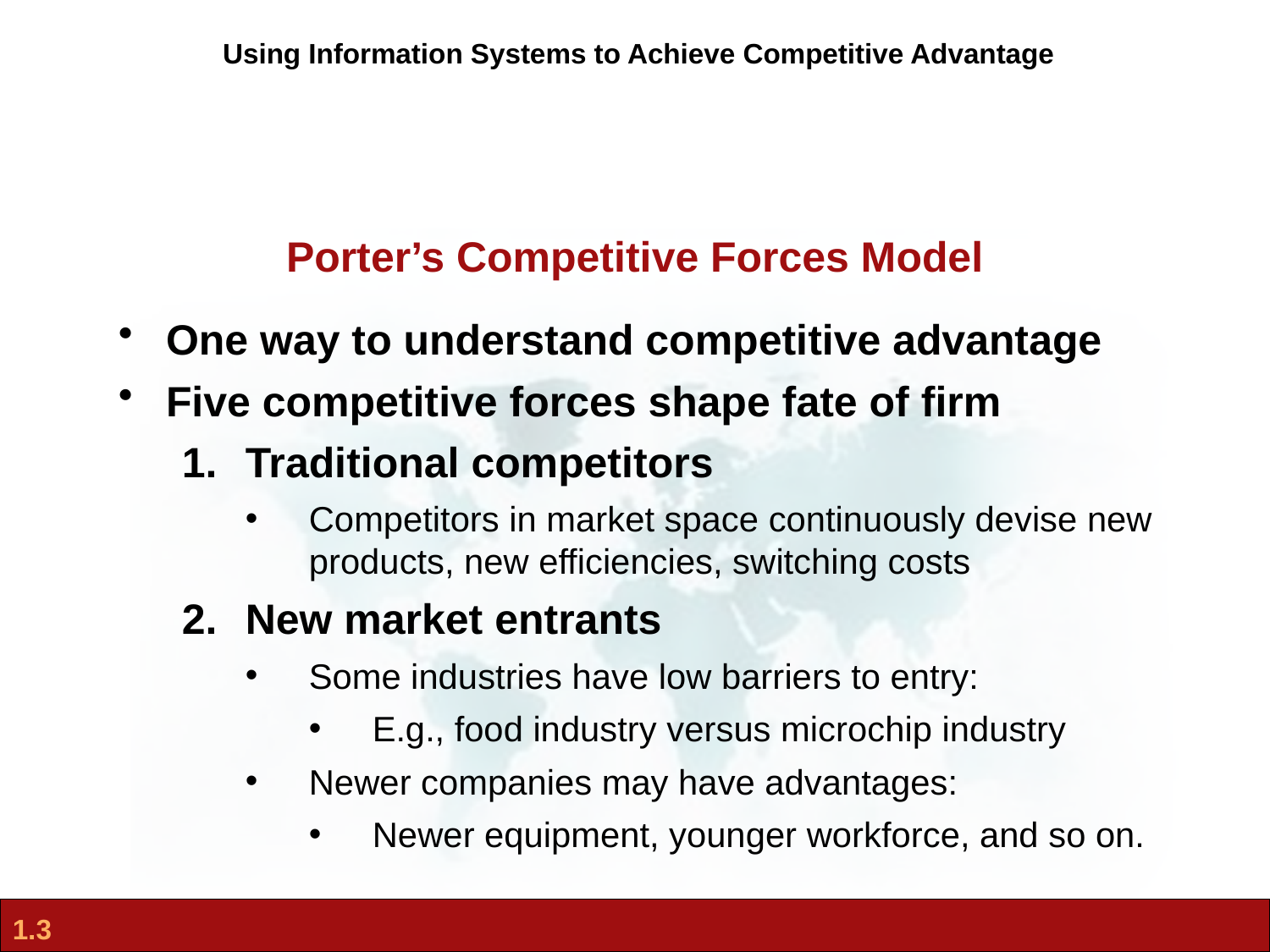

Using Information Systems to Achieve Competitive Advantage
Porter’s Competitive Forces Model
One way to understand competitive advantage
Five competitive forces shape fate of firm
Traditional competitors
Competitors in market space continuously devise new products, new efficiencies, switching costs
New market entrants
Some industries have low barriers to entry:
E.g., food industry versus microchip industry
Newer companies may have advantages:
Newer equipment, younger workforce, and so on.